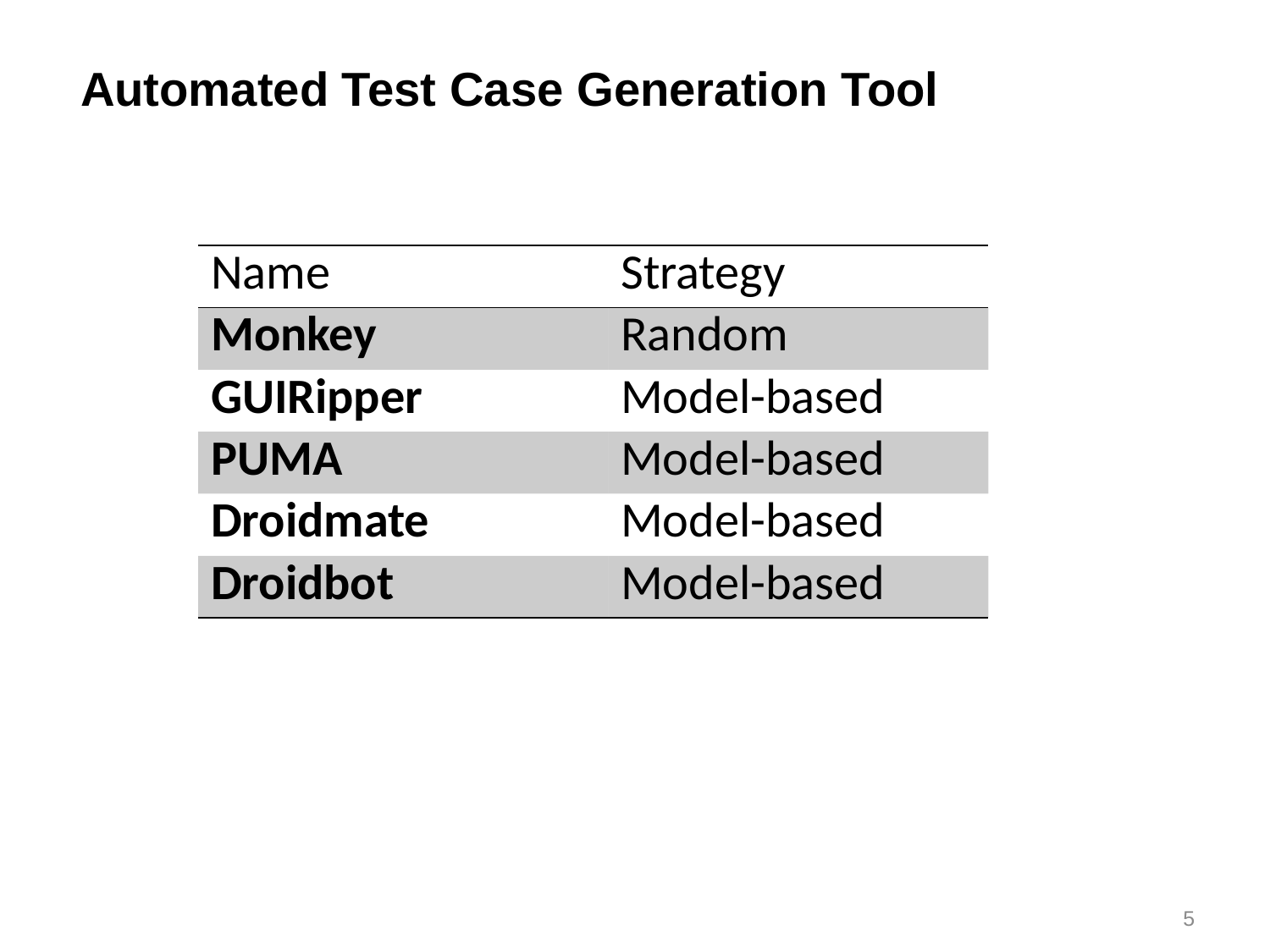

# Automated Test Case Generation Tool
| Name | Strategy |
| --- | --- |
| Monkey | Random |
| GUIRipper | Model-based |
| PUMA | Model-based |
| Droidmate | Model-based |
| Droidbot | Model-based |